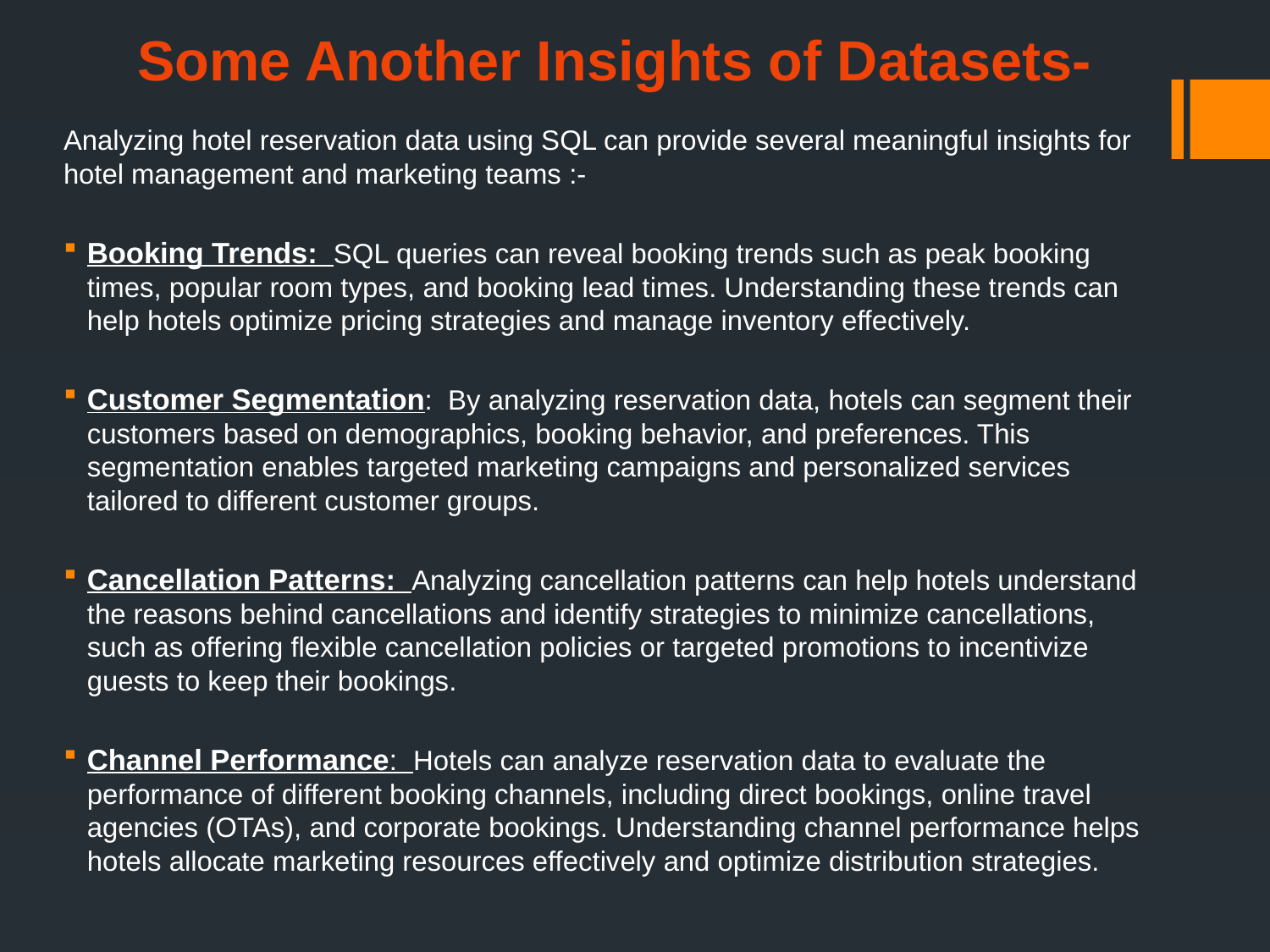

# Some Another Insights of Datasets-
Analyzing hotel reservation data using SQL can provide several meaningful insights for hotel management and marketing teams :-

Booking Trends:  SQL queries can reveal booking trends such as peak booking times, popular room types, and booking lead times. Understanding these trends can help hotels optimize pricing strategies and manage inventory effectively.

Customer Segmentation:  By analyzing reservation data, hotels can segment their customers based on demographics, booking behavior, and preferences. This segmentation enables targeted marketing campaigns and personalized services tailored to different customer groups.

Cancellation Patterns:  Analyzing cancellation patterns can help hotels understand the reasons behind cancellations and identify strategies to minimize cancellations, such as offering flexible cancellation policies or targeted promotions to incentivize guests to keep their bookings.

Channel Performance:  Hotels can analyze reservation data to evaluate the performance of different booking channels, including direct bookings, online travel agencies (OTAs), and corporate bookings. Understanding channel performance helps hotels allocate marketing resources effectively and optimize distribution strategies.